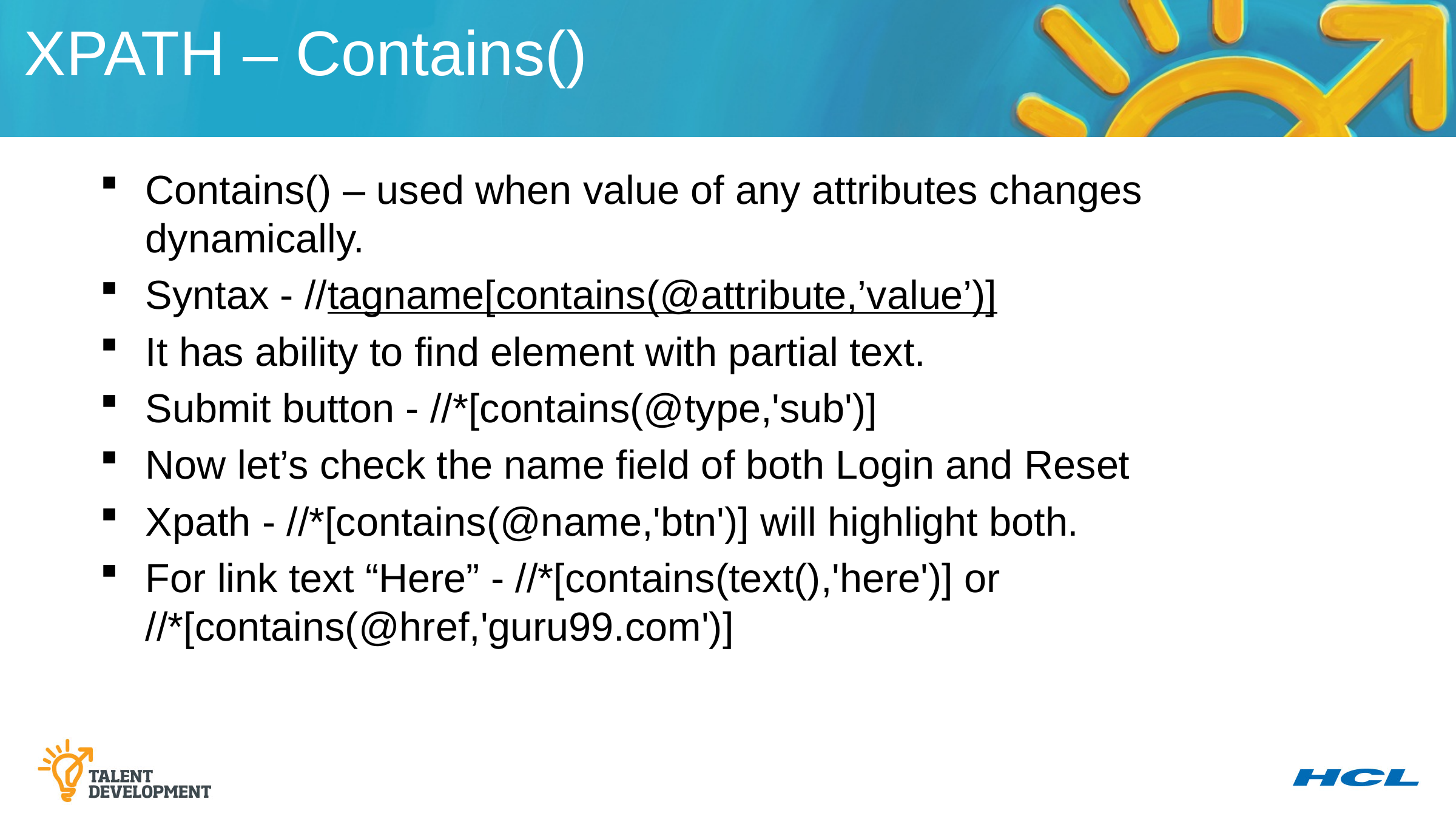

XPATH – Contains()
Contains() – used when value of any attributes changes dynamically.
Syntax - //tagname[contains(@attribute,’value’)]
It has ability to find element with partial text.
Submit button - //*[contains(@type,'sub')]
Now let’s check the name field of both Login and Reset
Xpath - //*[contains(@name,'btn')] will highlight both.
For link text “Here” - //*[contains(text(),'here')] or //*[contains(@href,'guru99.com')]